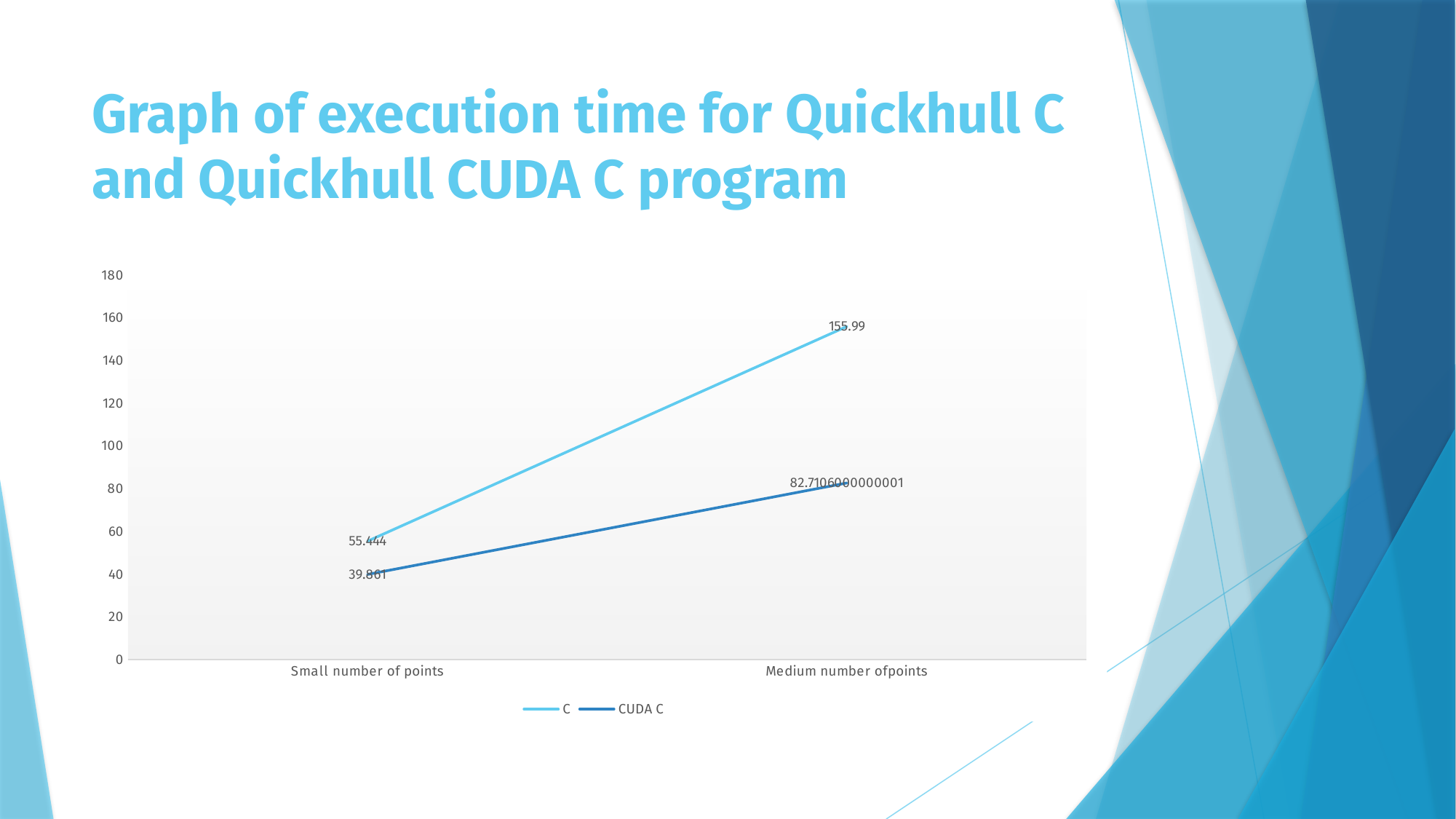

# Graph of execution time for Quickhull C and Quickhull CUDA C program

### Chart

| Category | C | CUDA C |
|---|---|---|
| Small number of points | 55.444 | 39.861000000000004 |
| Medium number ofpoints | 155.99 | 82.71060000000006 |